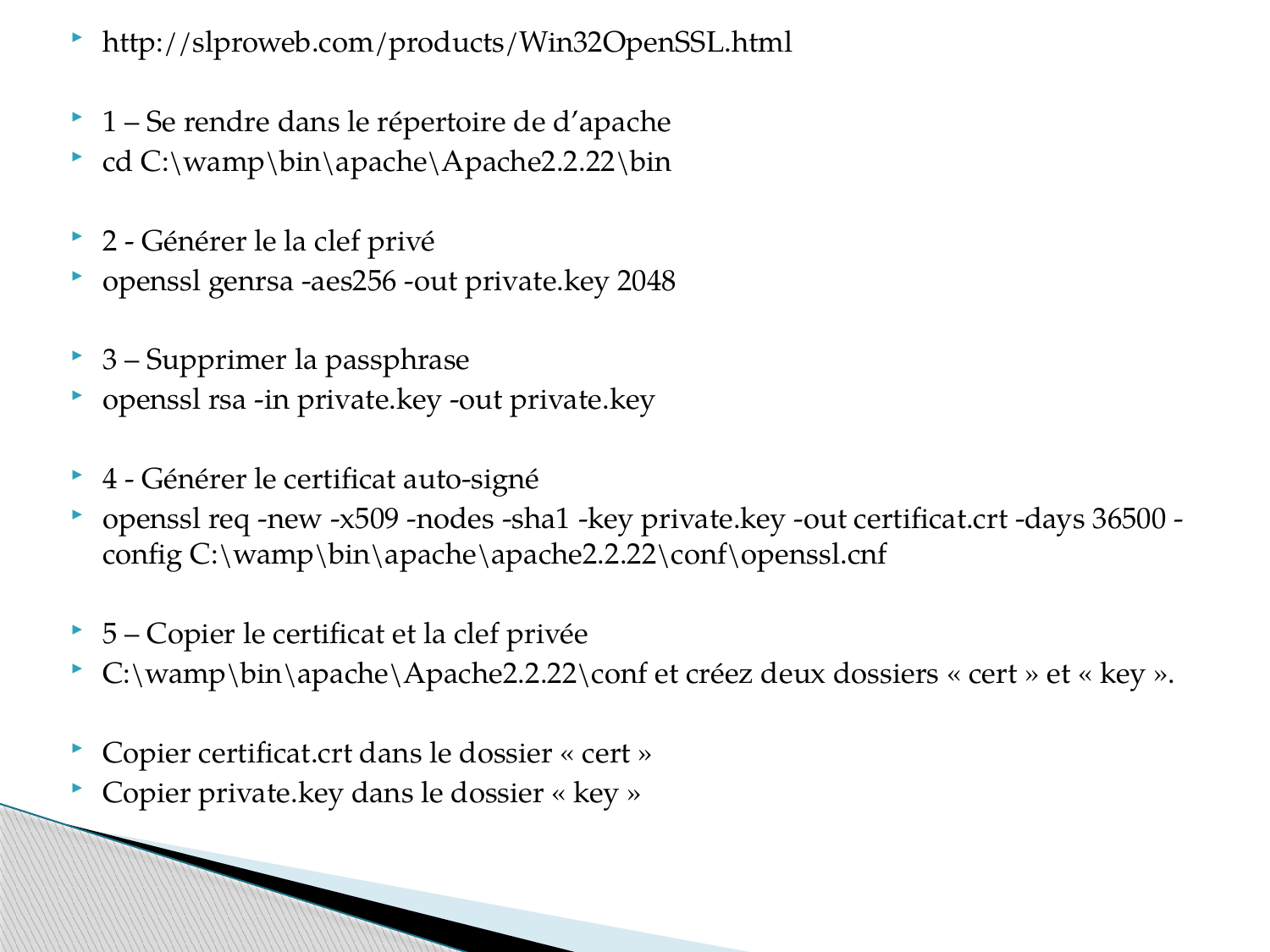

http://slproweb.com/products/Win32OpenSSL.html

1 – Se rendre dans le répertoire de d’apache
cd C:\wamp\bin\apache\Apache2.2.22\bin

2 - Générer le la clef privé
openssl genrsa -aes256 -out private.key 2048

3 – Supprimer la passphrase
openssl rsa -in private.key -out private.key

4 - Générer le certificat auto-signé
openssl req -new -x509 -nodes -sha1 -key private.key -out certificat.crt -days 36500 -config C:\wamp\bin\apache\apache2.2.22\conf\openssl.cnf

5 – Copier le certificat et la clef privée
C:\wamp\bin\apache\Apache2.2.22\conf et créez deux dossiers « cert » et « key ».

Copier certificat.crt dans le dossier « cert »
Copier private.key dans le dossier « key »